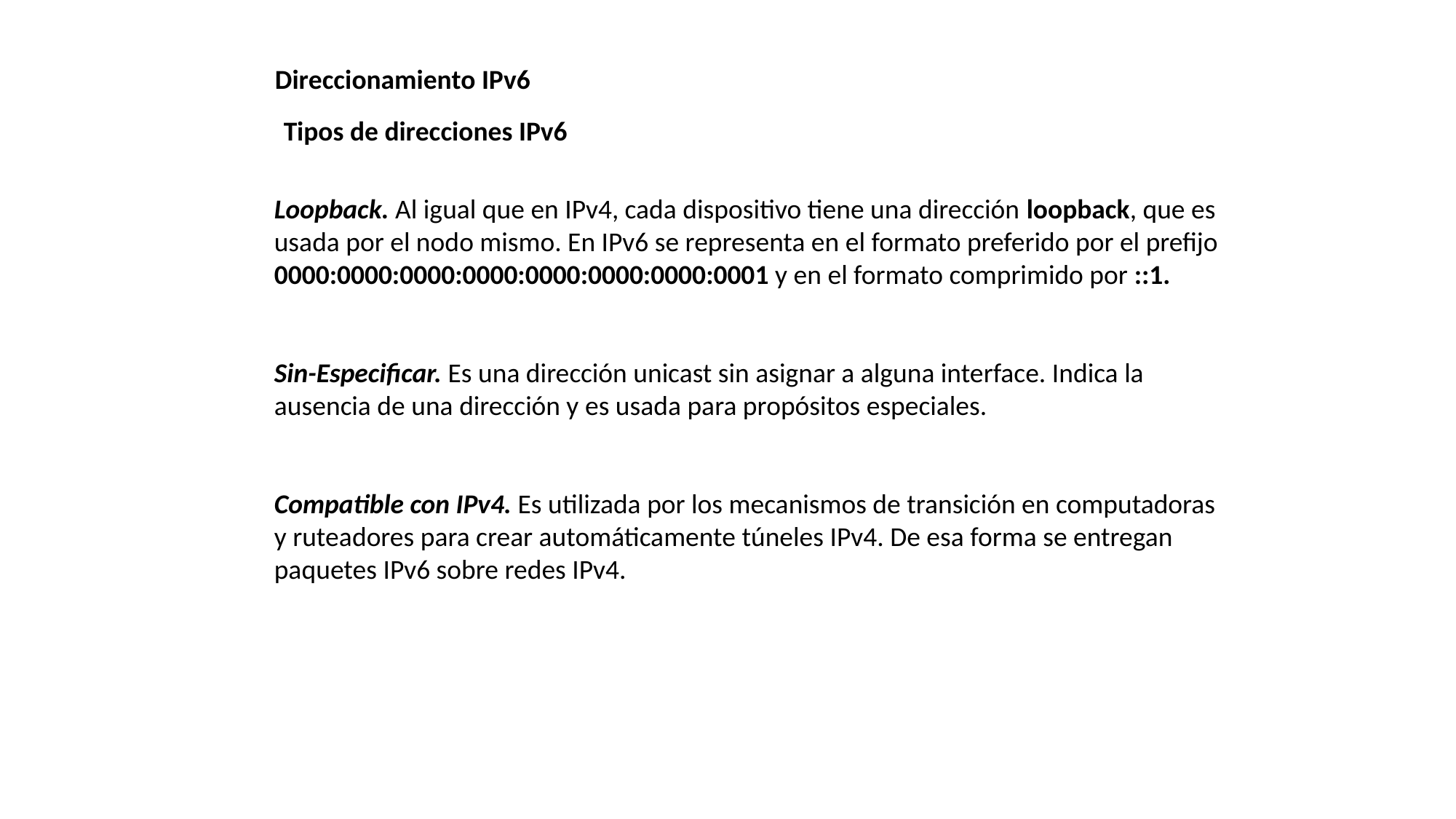

Direccionamiento IPv6
Tipos de direcciones IPv6
Loopback. Al igual que en IPv4, cada dispositivo tiene una dirección loopback, que es usada por el nodo mismo. En IPv6 se representa en el formato preferido por el prefijo 0000:0000:0000:0000:0000:0000:0000:0001 y en el formato comprimido por ::1.

Sin-Especificar. Es una dirección unicast sin asignar a alguna interface. Indica la ausencia de una dirección y es usada para propósitos especiales.

Compatible con IPv4. Es utilizada por los mecanismos de transición en computadoras y ruteadores para crear automáticamente túneles IPv4. De esa forma se entregan paquetes IPv6 sobre redes IPv4.